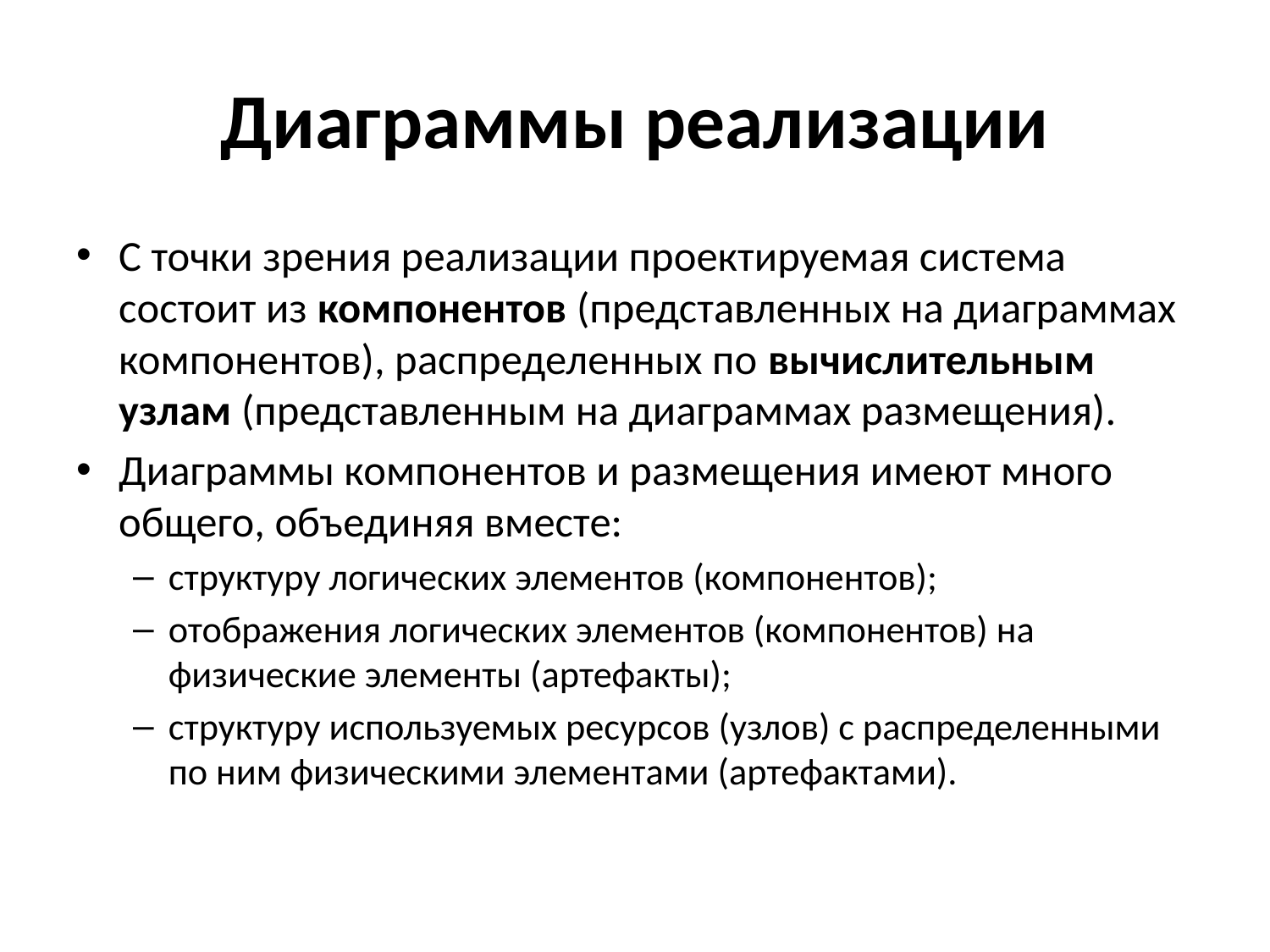

# Диаграммы реализации
С точки зрения реализации проектируемая система состоит из компонентов (представленных на диаграммах компонентов), распределенных по вычислительным узлам (представленным на диаграммах размещения).
Диаграммы компонентов и размещения имеют много общего, объединяя вместе:
структуру логических элементов (компонентов);
отображения логических элементов (компонентов) на физические элементы (артефакты);
структуру используемых ресурсов (узлов) с распределенными по ним физическими элементами (артефактами).